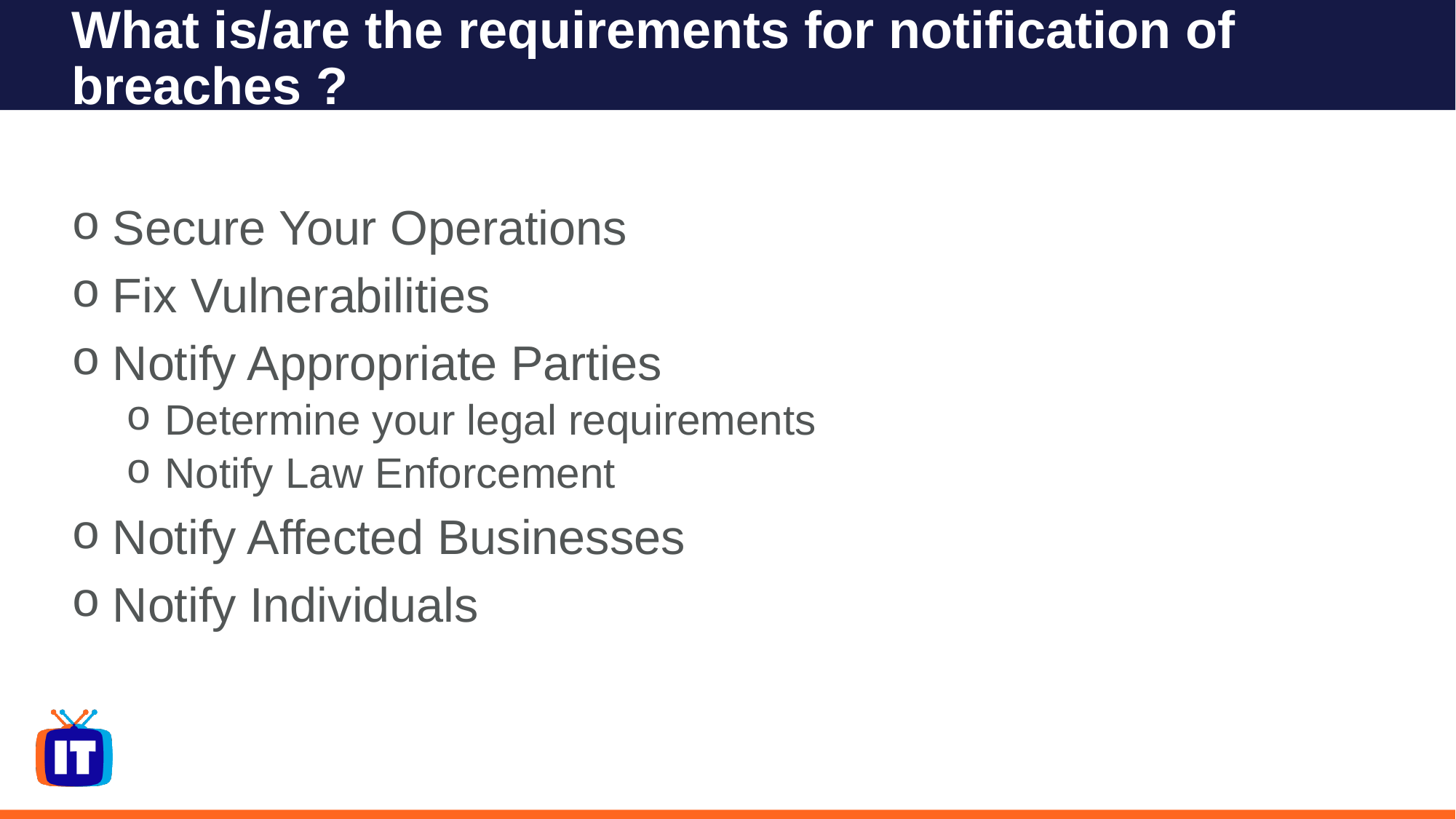

# What is/are the requirements for notification of breaches ?

Secure Your Operations
Fix Vulnerabilities
Notify Appropriate Parties
 Determine your legal requirements
 Notify Law Enforcement
Notify Affected Businesses
Notify Individuals